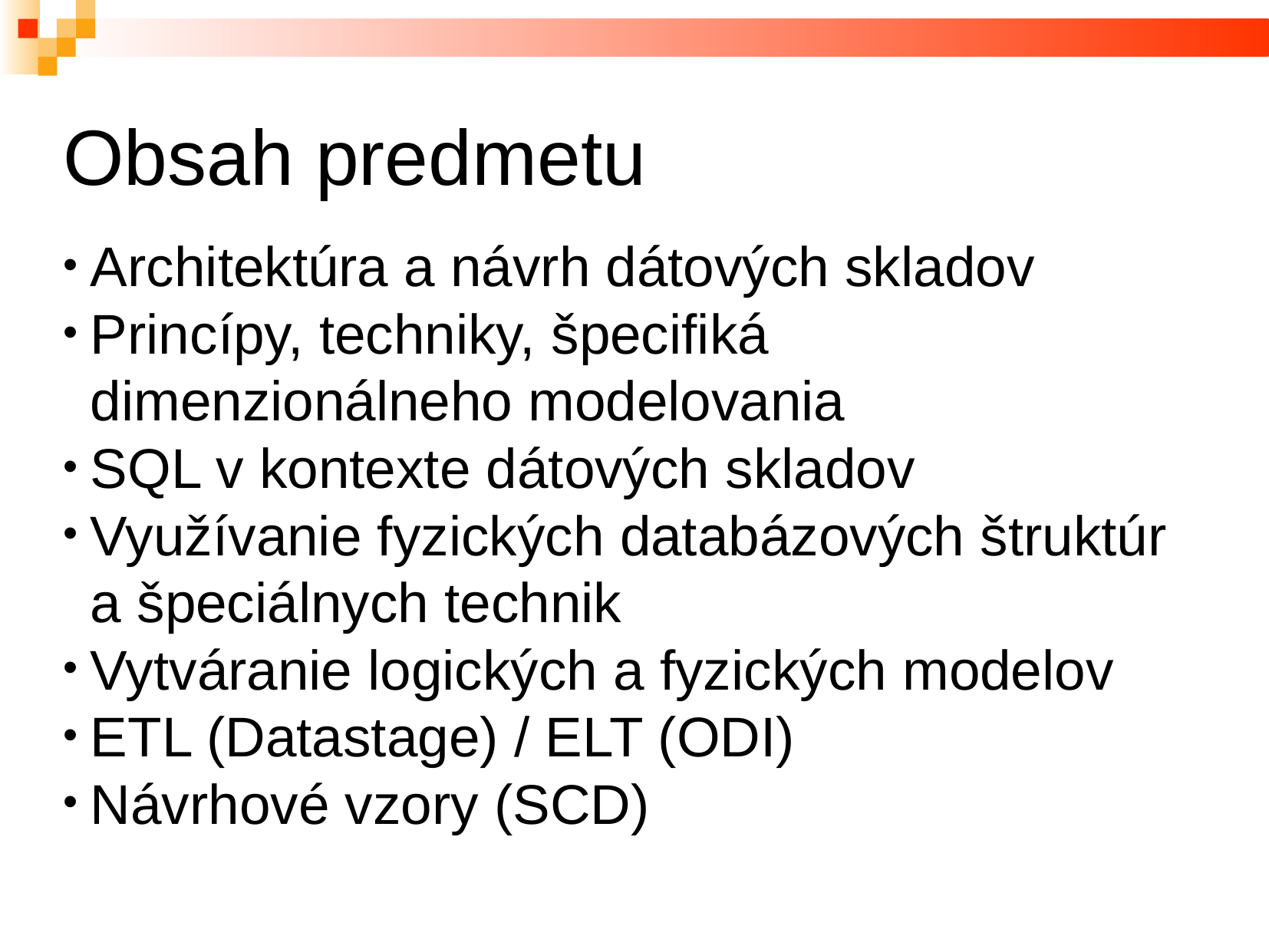

Obsah predmetu
Architektúra a návrh dátových skladov
Princípy, techniky, špecifiká dimenzionálneho modelovania
SQL v kontexte dátových skladov
Využívanie fyzických databázových štruktúr a špeciálnych technik
Vytváranie logických a fyzických modelov
ETL (Datastage) / ELT (ODI)
Návrhové vzory (SCD)